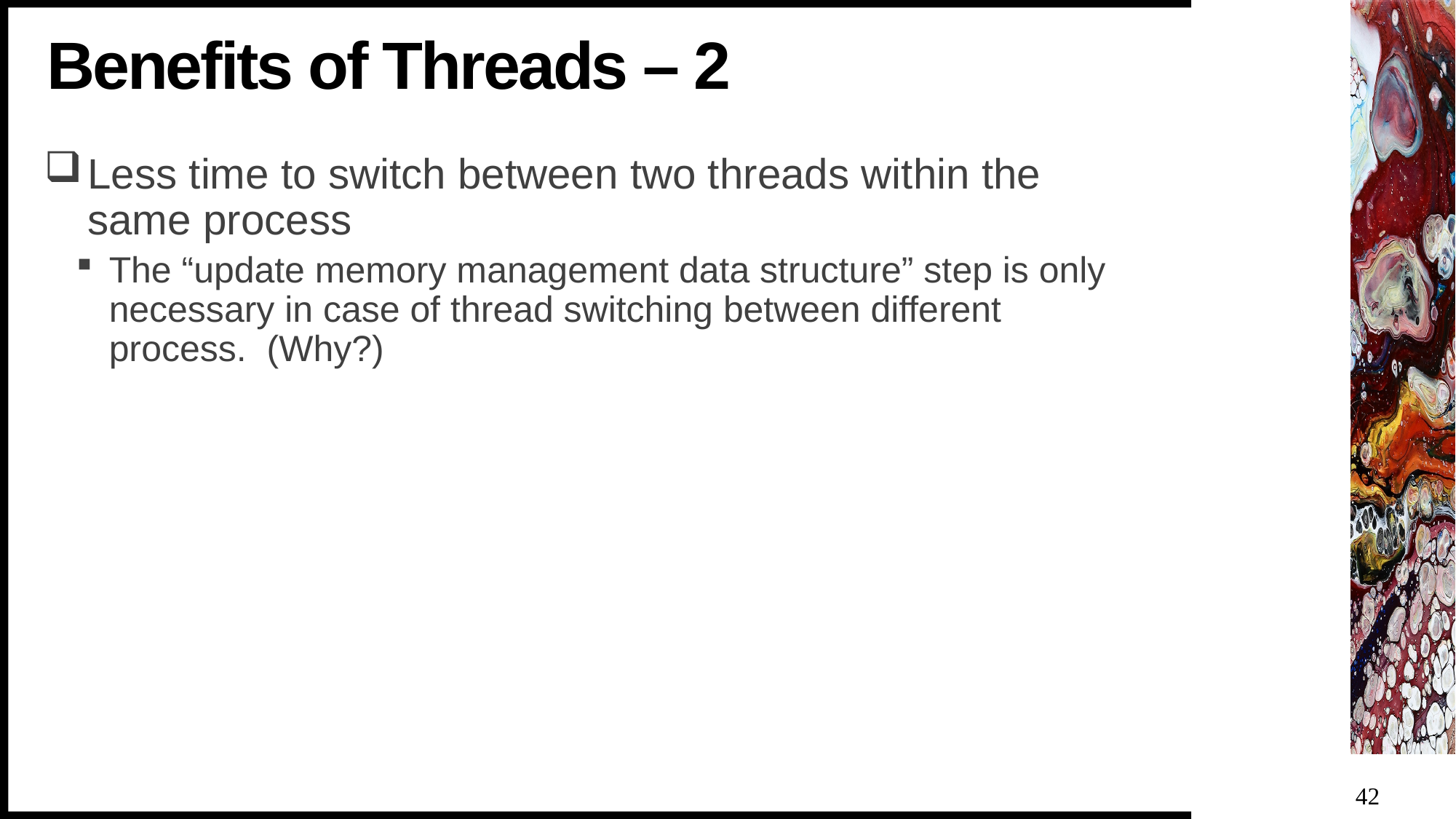

# Benefits of Threads – 2
Less time to switch between two threads within the same process
The “update memory management data structure” step is only necessary in case of thread switching between different process.  (Why?)

42